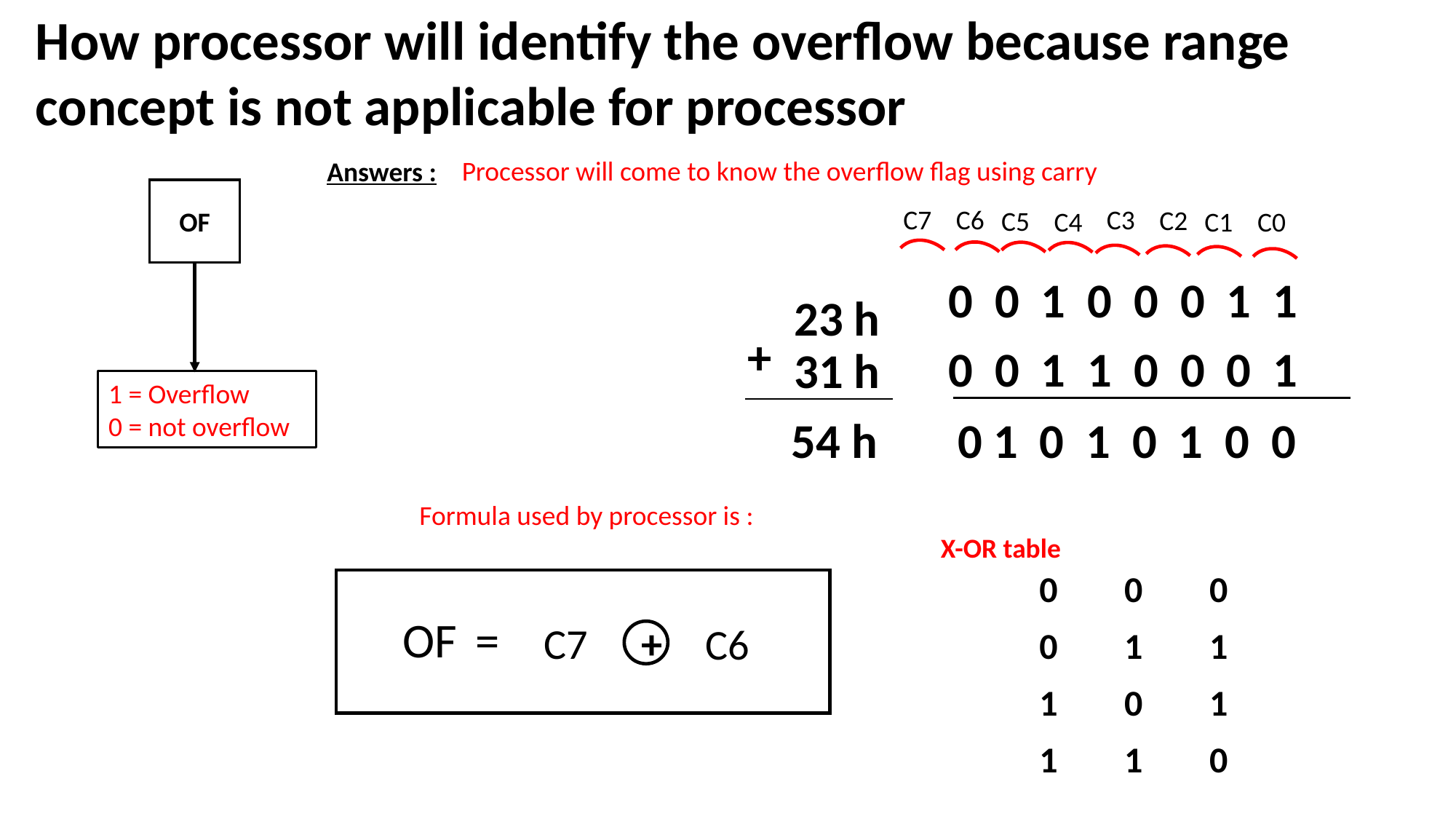

How processor will identify the overflow because range concept is not applicable for processor
Processor will come to know the overflow flag using carry
Answers :
OF
C7
C3
C6
C2
C5
C1
C4
C0

0  0  1  0  0  0  1  1
0  0  1  1  0  0  0  1
0 1  0  1  0  1  0  0
23 h
+
31 h
54 h
1 = Overflow
0 = not overflow
Formula used by processor is :
X-OR table
| 0 | 0 | 0 |
| --- | --- | --- |
| 0 | 1 | 1 |
| 1 | 0 | 1 |
| 1 | 1 | 0 |

OF   =
C7
C6
+